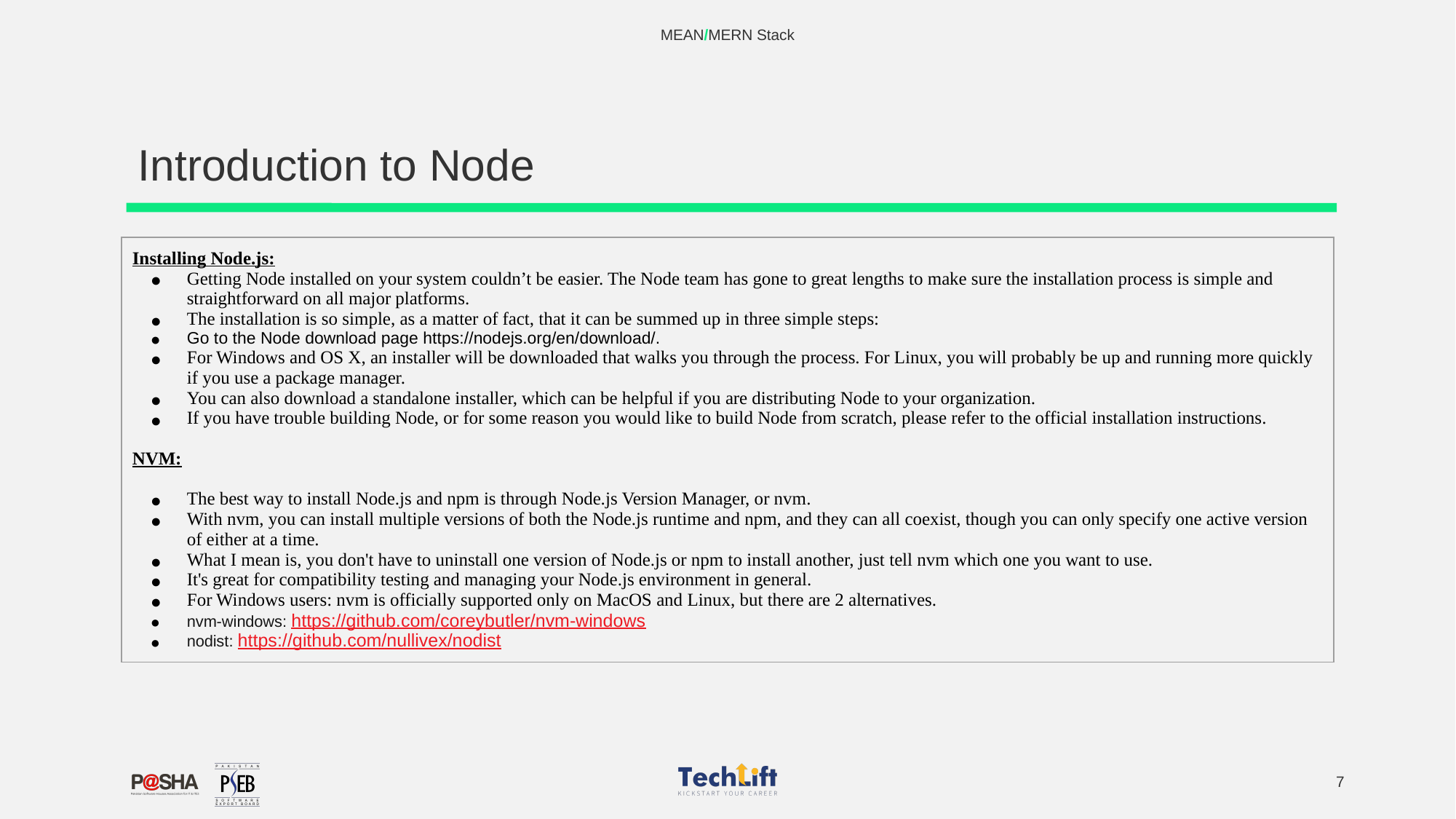

MEAN/MERN Stack
# Introduction to Node
| Installing Node.js: Getting Node installed on your system couldn’t be easier. The Node team has gone to great lengths to make sure the installation process is simple and straightforward on all major platforms. The installation is so simple, as a matter of fact, that it can be summed up in three simple steps: Go to the Node download page https://nodejs.org/en/download/. For Windows and OS X, an installer will be downloaded that walks you through the process. For Linux, you will probably be up and running more quickly if you use a package manager. You can also download a standalone installer, which can be helpful if you are distributing Node to your organization. If you have trouble building Node, or for some reason you would like to build Node from scratch, please refer to the official installation instructions. NVM: The best way to install Node.js and npm is through Node.js Version Manager, or nvm. With nvm, you can install multiple versions of both the Node.js runtime and npm, and they can all coexist, though you can only specify one active version of either at a time. What I mean is, you don't have to uninstall one version of Node.js or npm to install another, just tell nvm which one you want to use. It's great for compatibility testing and managing your Node.js environment in general. For Windows users: nvm is officially supported only on MacOS and Linux, but there are 2 alternatives. nvm-windows: https://github.com/coreybutler/nvm-windows nodist: https://github.com/nullivex/nodist |
| --- |
7